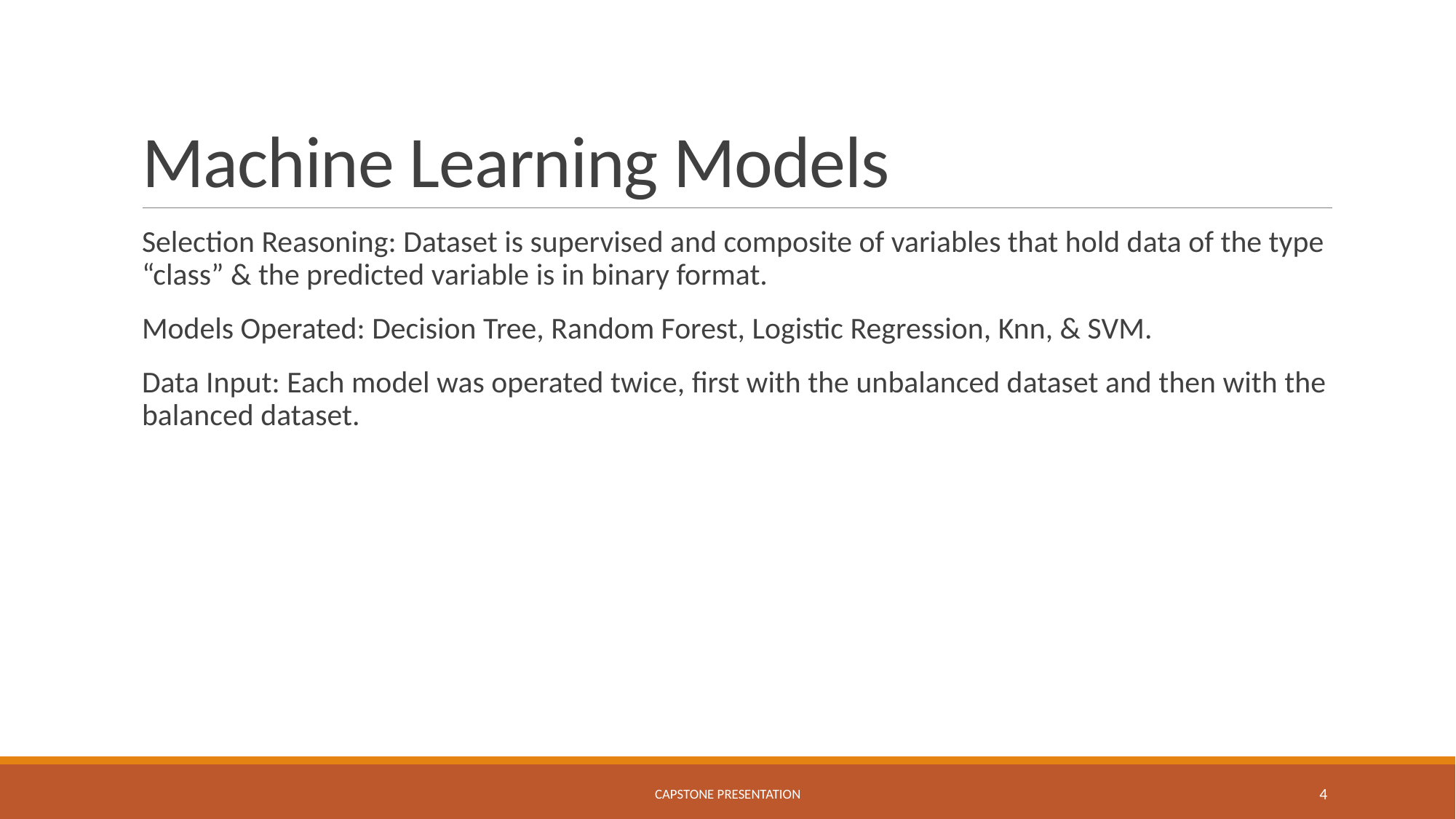

# Machine Learning Models
Selection Reasoning: Dataset is supervised and composite of variables that hold data of the type “class” & the predicted variable is in binary format.
Models Operated: Decision Tree, Random Forest, Logistic Regression, Knn, & SVM.
Data Input: Each model was operated twice, first with the unbalanced dataset and then with the balanced dataset.
Capstone Presentation
4